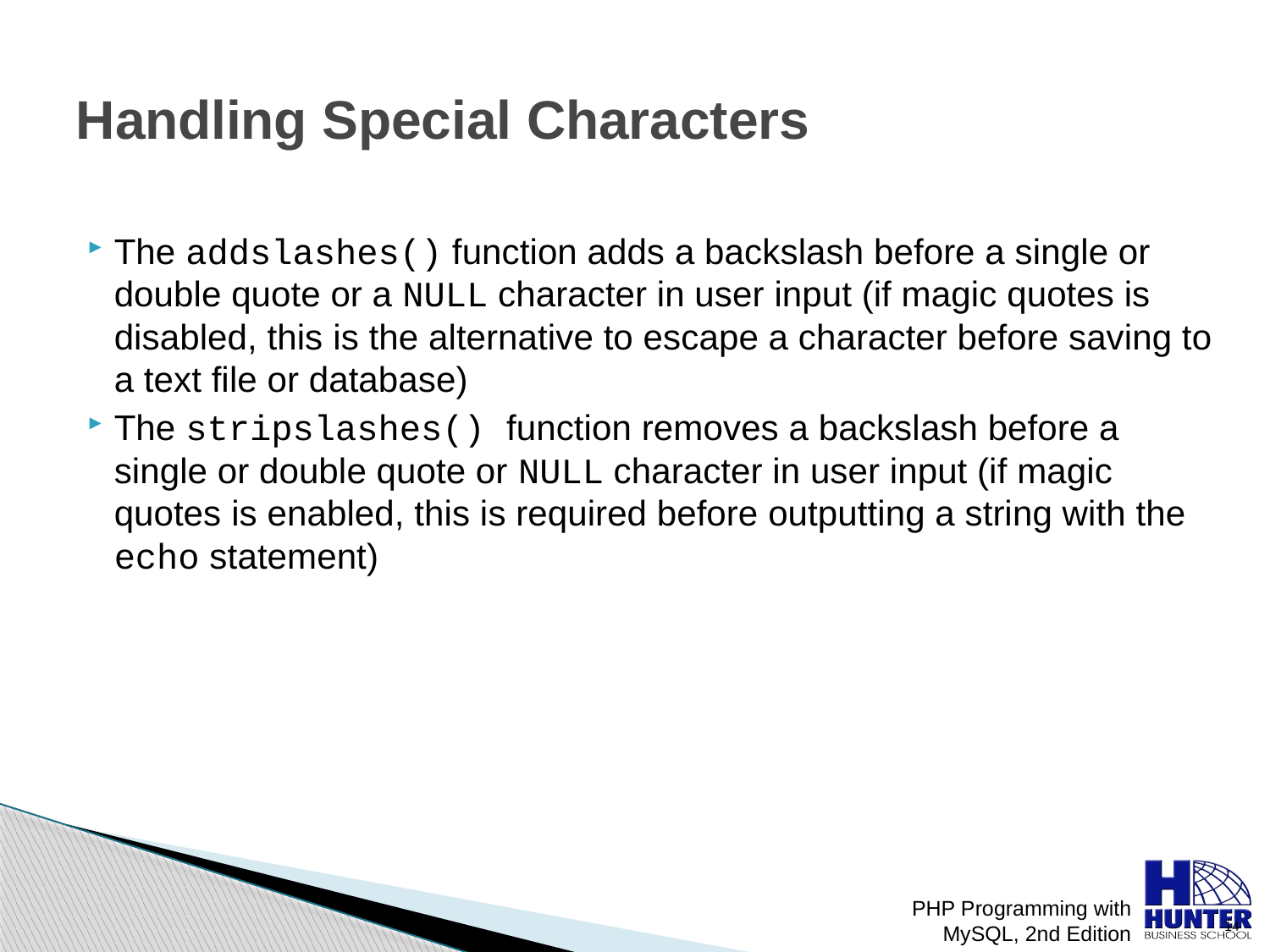

# Handling Special Characters
The addslashes() function adds a backslash before a single or double quote or a NULL character in user input (if magic quotes is disabled, this is the alternative to escape a character before saving to a text file or database)
The stripslashes() function removes a backslash before a single or double quote or NULL character in user input (if magic quotes is enabled, this is required before outputting a string with the echo statement)
PHP Programming with MySQL, 2nd Edition
 14